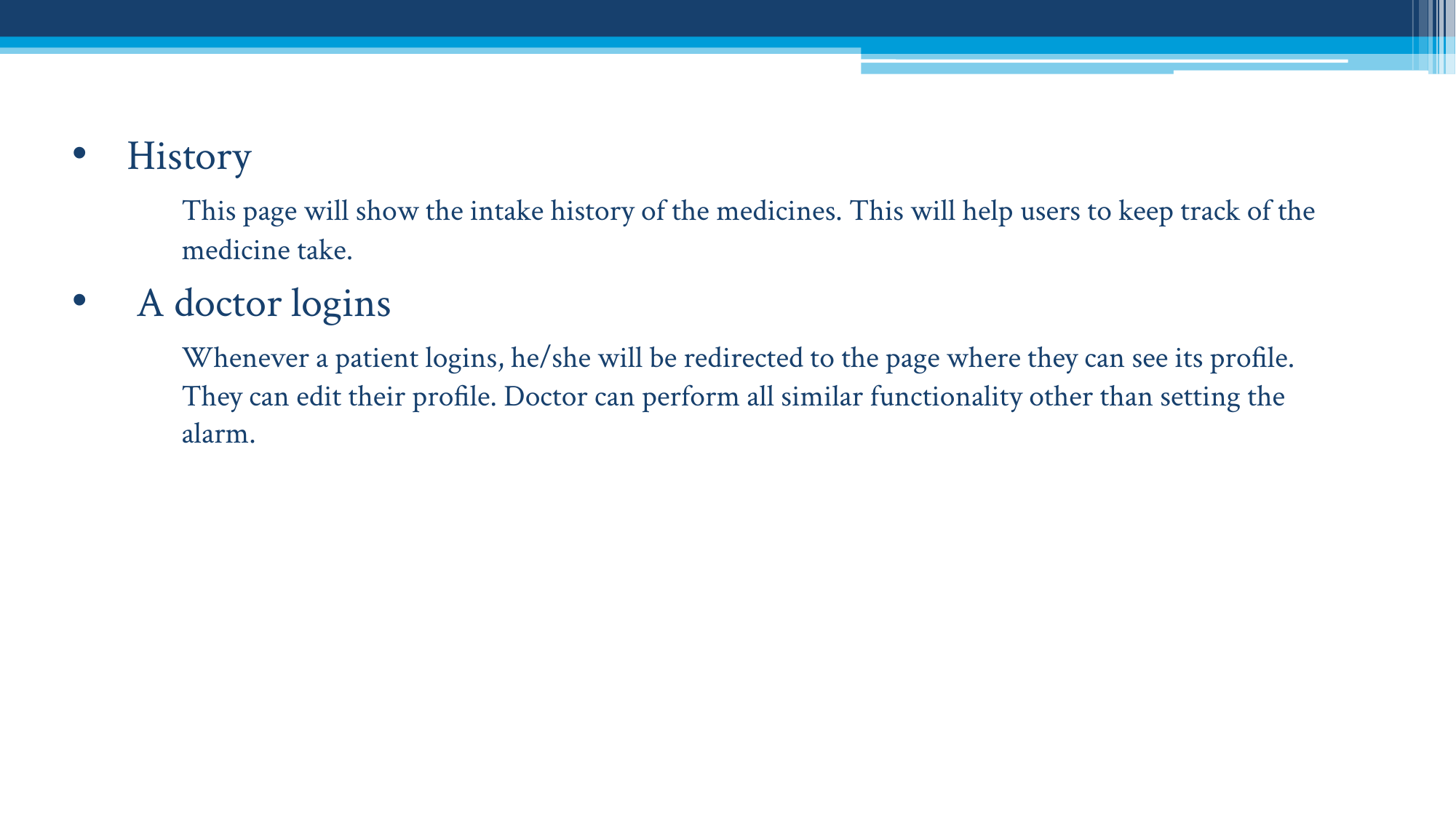

History
	This page will show the intake history of the medicines. This will help users to keep track of the 	medicine take.
 A doctor logins
	Whenever a patient logins, he/she will be redirected to the page where they can see its profile. 	They can edit their profile. Doctor can perform all similar functionality other than setting the 	alarm.